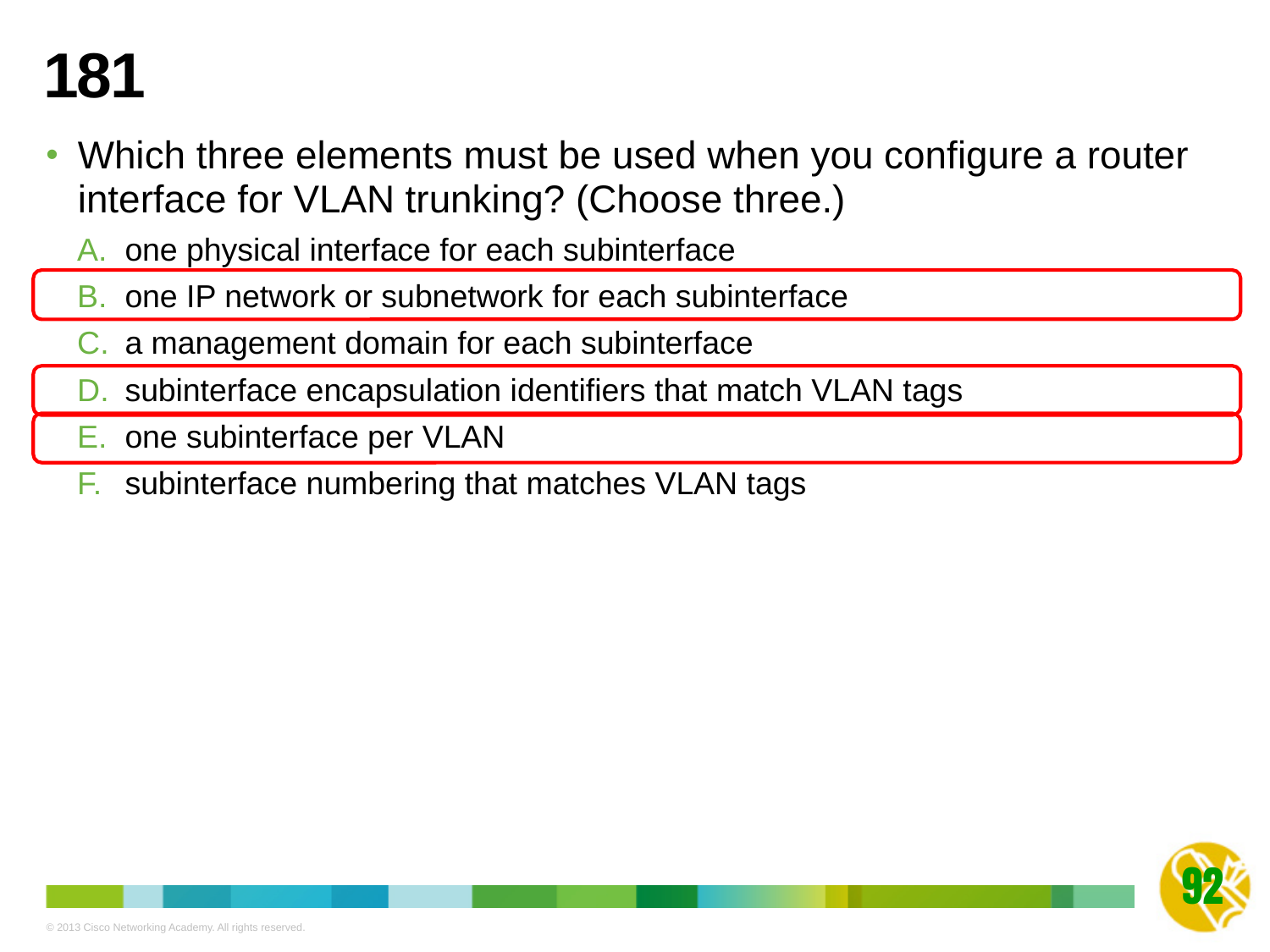

# 181
Which three elements must be used when you configure a router interface for VLAN trunking? (Choose three.)
one physical interface for each subinterface
one IP network or subnetwork for each subinterface
a management domain for each subinterface
subinterface encapsulation identifiers that match VLAN tags
one subinterface per VLAN
subinterface numbering that matches VLAN tags